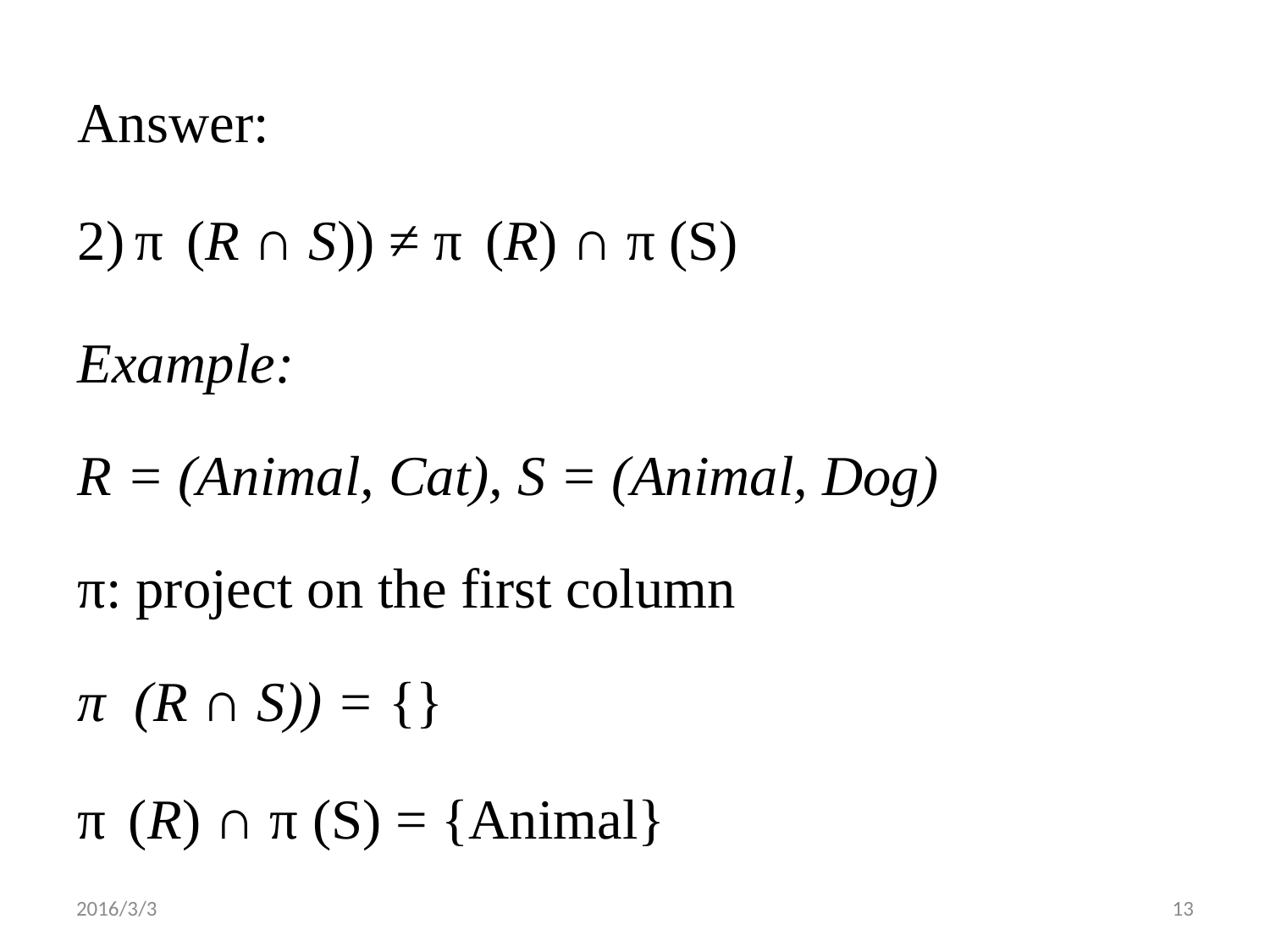

Answer:
2) π  (R ∩ S)) ≠ π  (R) ∩ π (S)
Example:
R = (Animal, Cat), S = (Animal, Dog)
π: project on the first column
π  (R ∩ S)) = {}
π  (R) ∩ π (S) = {Animal}

2016/3/3
13